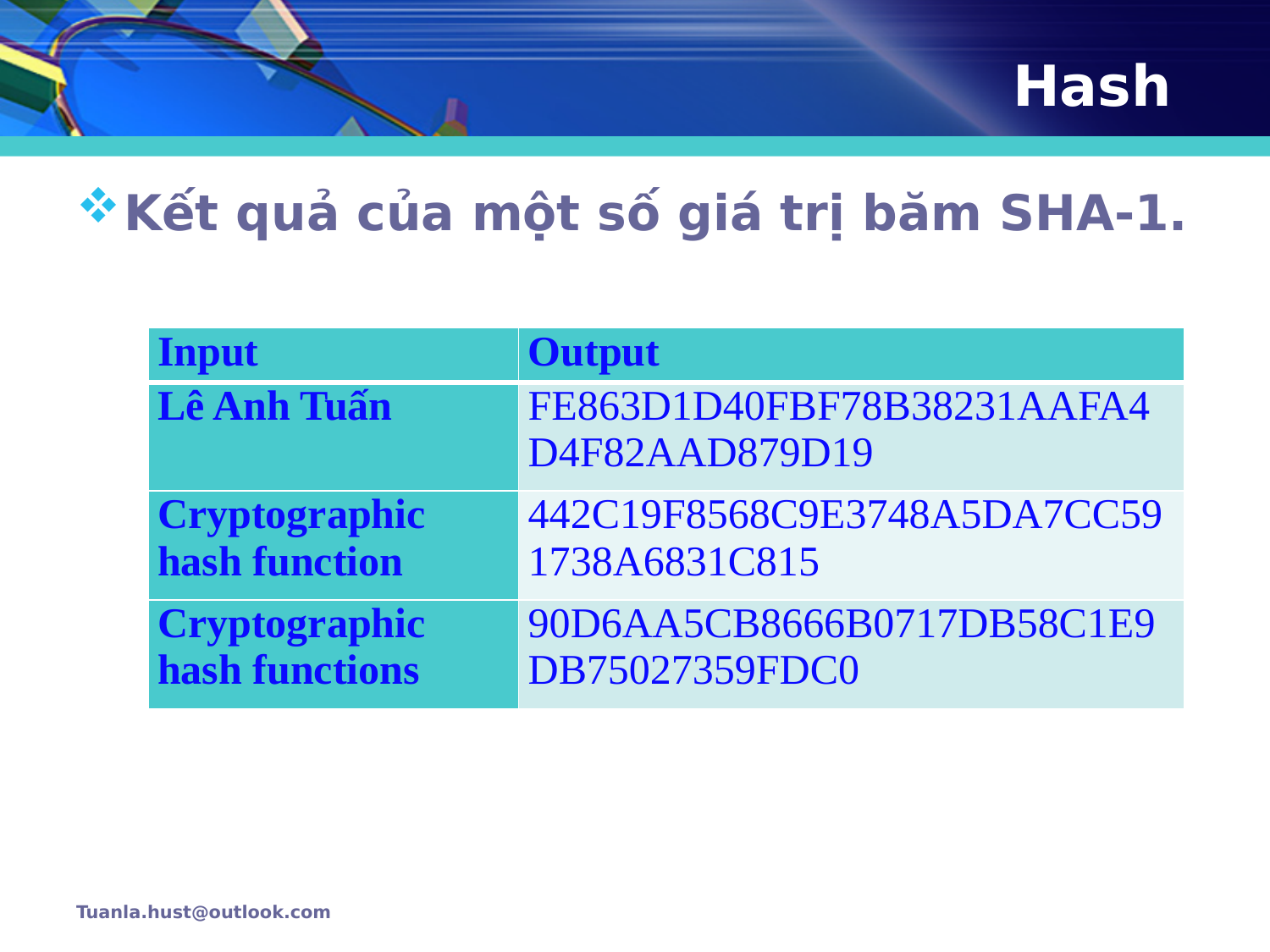

# Hash
Kết quả của một số giá trị băm SHA-1.

| Input | Output |
| --- | --- |
| Lê Anh Tuấn | FE863D1D40FBF78B38231AAFA4D4F82AAD879D19 |
| Cryptographic hash function | 442C19F8568C9E3748A5DA7CC591738A6831C815 |
| Cryptographic hash functions | 90D6AA5CB8666B0717DB58C1E9DB75027359FDC0 |
Tuanla.hust@outlook.com